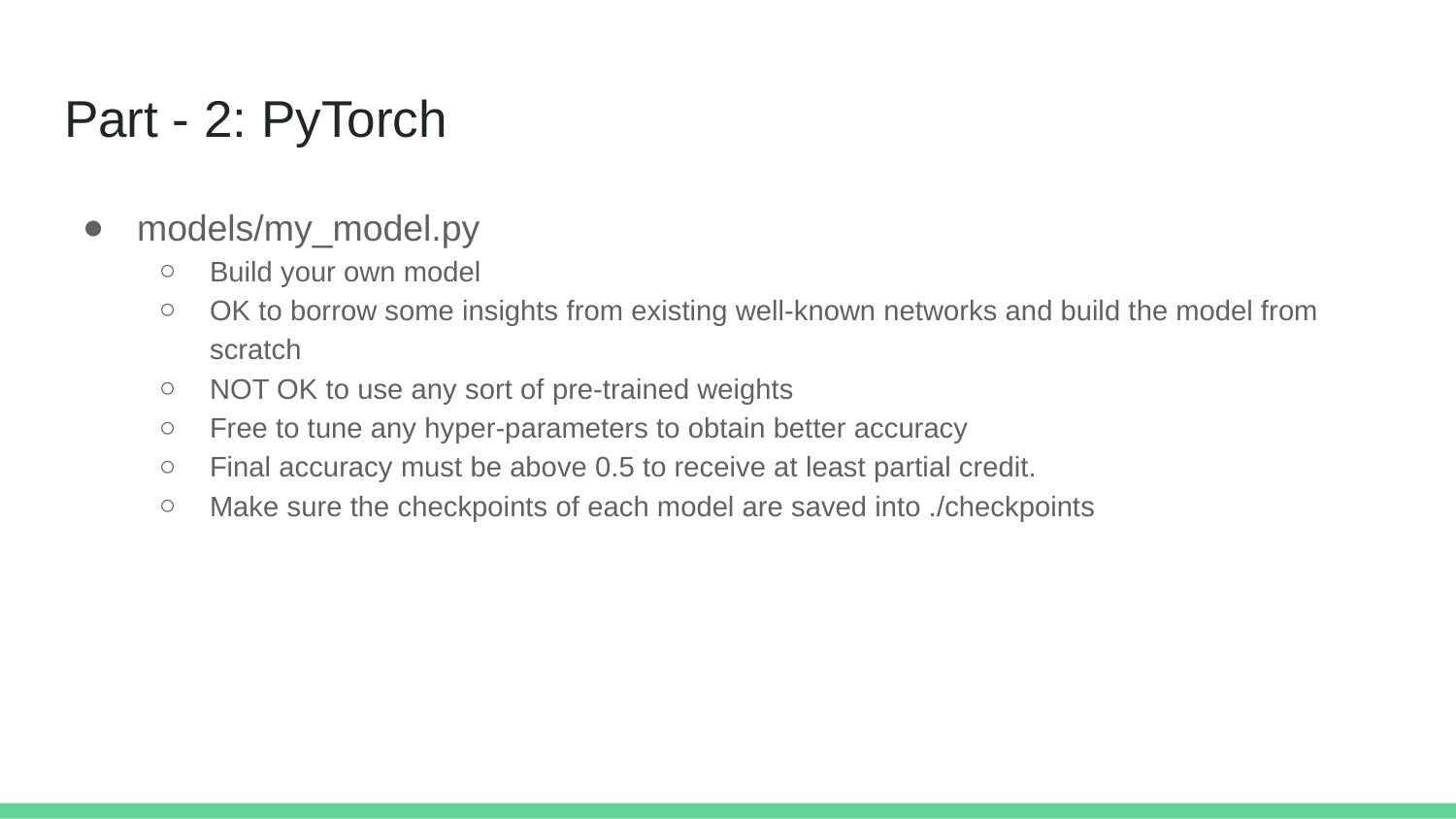

# Part - 2: PyTorch
models/my_model.py
Build your own model
OK to borrow some insights from existing well-known networks and build the model from scratch
NOT OK to use any sort of pre-trained weights
Free to tune any hyper-parameters to obtain better accuracy
Final accuracy must be above 0.5 to receive at least partial credit.
Make sure the checkpoints of each model are saved into ./checkpoints